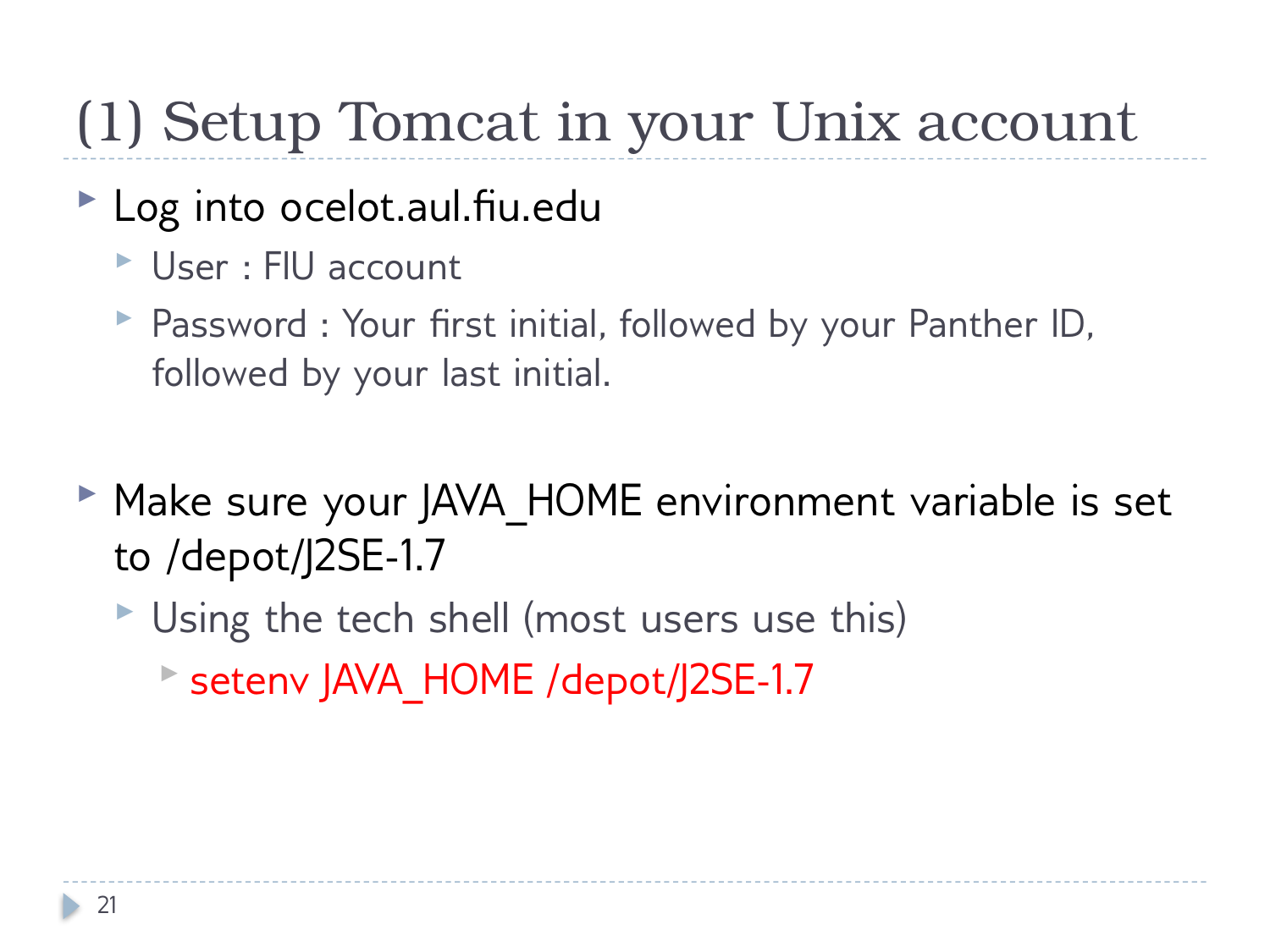

# (1) Setup Tomcat in your Unix account
Log into ocelot.aul.fiu.edu
User : FIU account
Password : Your first initial, followed by your Panther ID, followed by your last initial.

Make sure your JAVA_HOME environment variable is set to /depot/J2SE-1.7
Using the tech shell (most users use this)
setenv JAVA_HOME /depot/J2SE-1.7

21